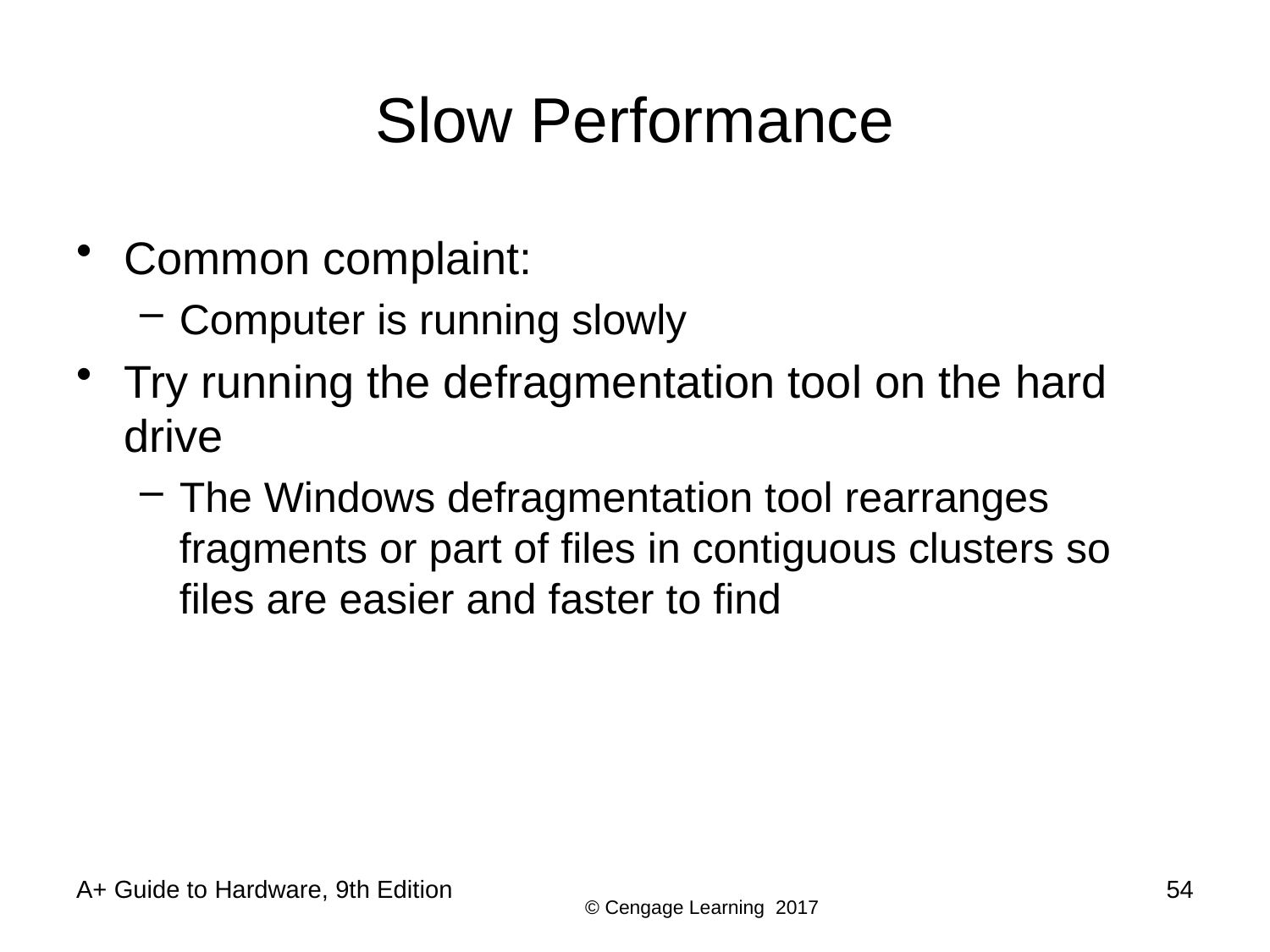

# Slow Performance
Common complaint:
Computer is running slowly
Try running the defragmentation tool on the hard drive
The Windows defragmentation tool rearranges fragments or part of files in contiguous clusters so files are easier and faster to find
A+ Guide to Hardware, 9th Edition
54